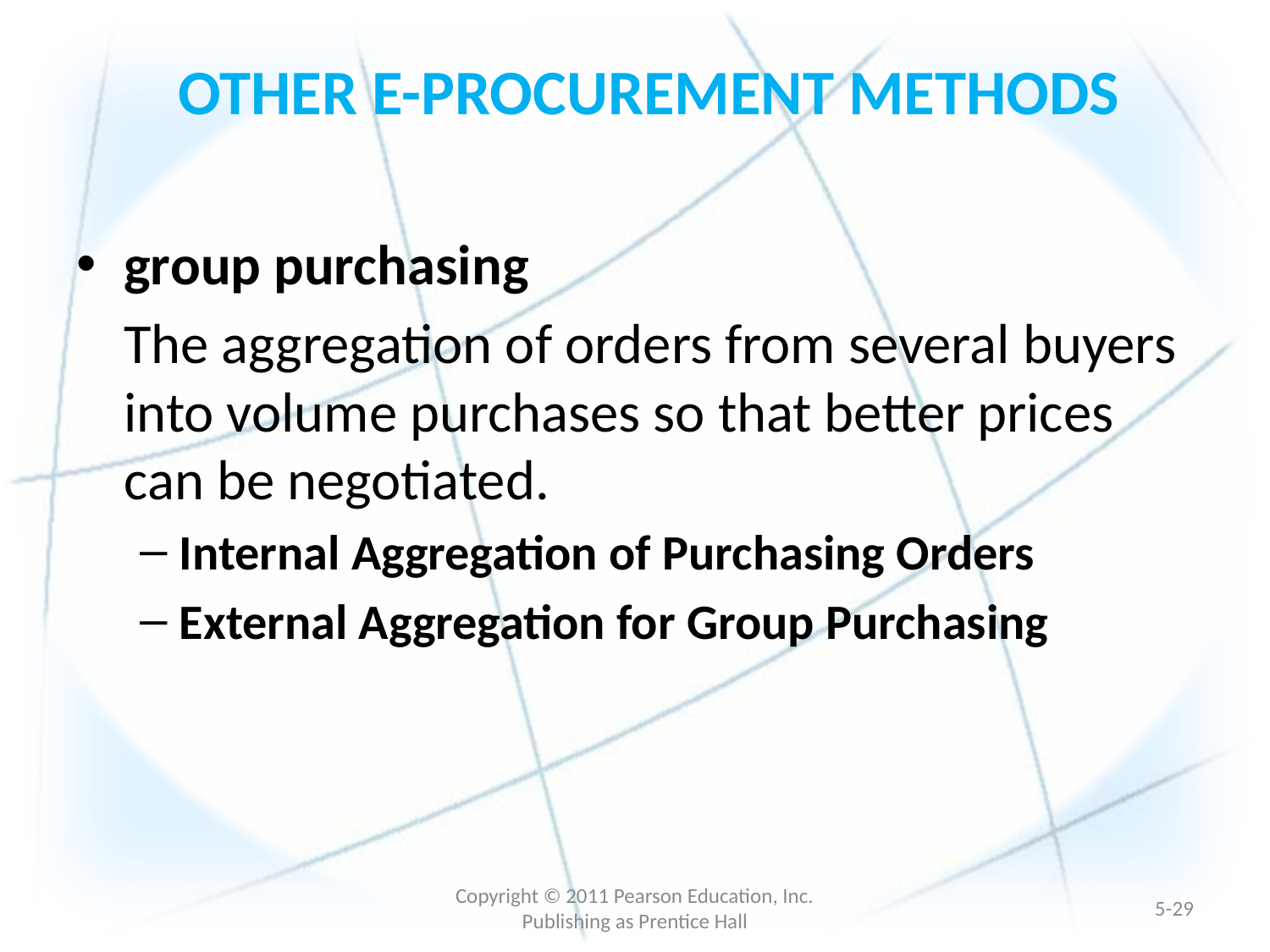

# OTHER E-PROCUREMENT METHODS
group purchasing
	The aggregation of orders from several buyers into volume purchases so that better prices can be negotiated.
Internal Aggregation of Purchasing Orders
External Aggregation for Group Purchasing
Copyright © 2011 Pearson Education, Inc. Publishing as Prentice Hall
5-29